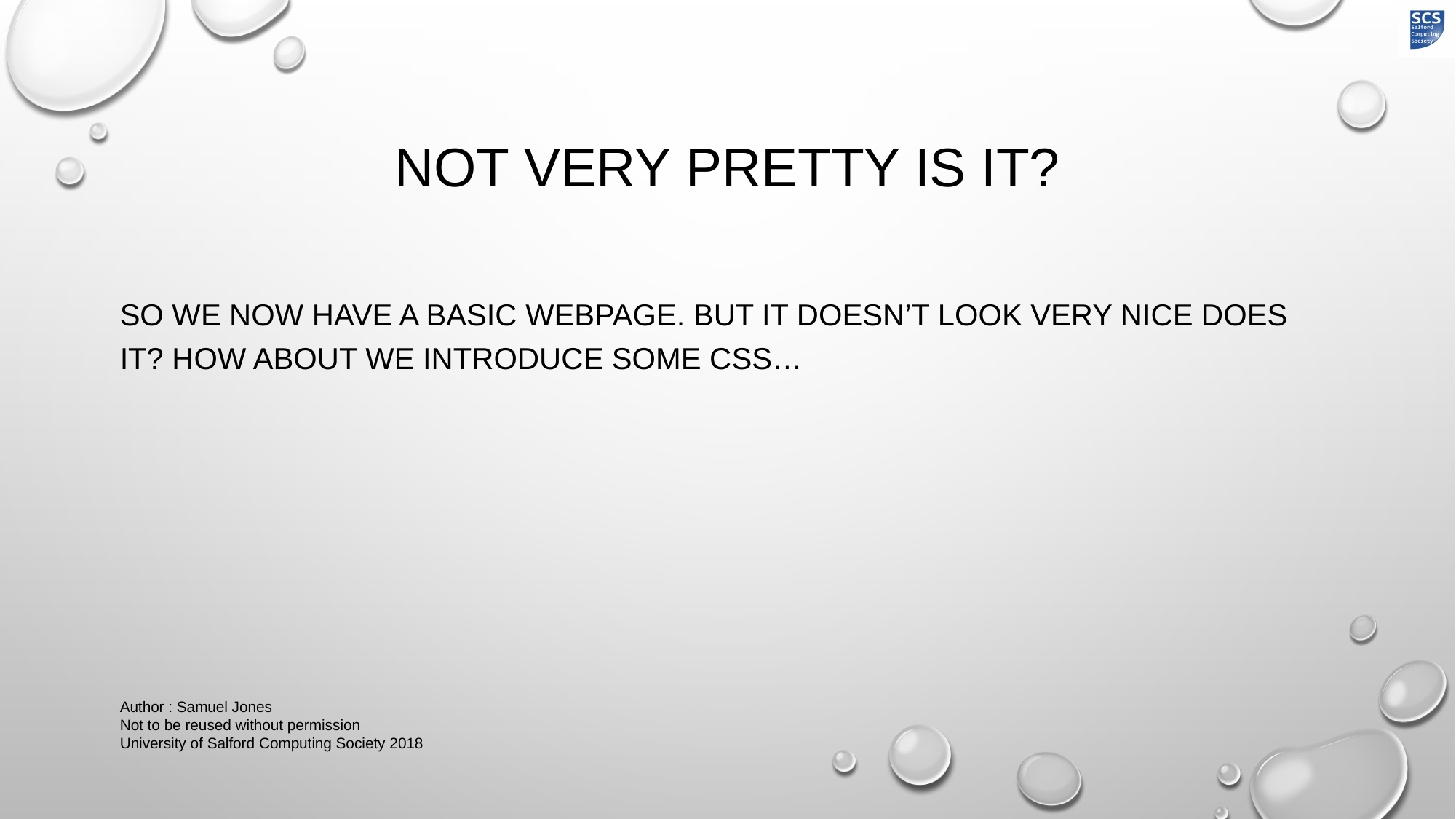

# Not very pretty is it?
So we now have a basic webpage. But it doesn’t look very nice does it? How about we introduce some CSS…

Author : Samuel Jones
Not to be reused without permission
University of Salford Computing Society 2018